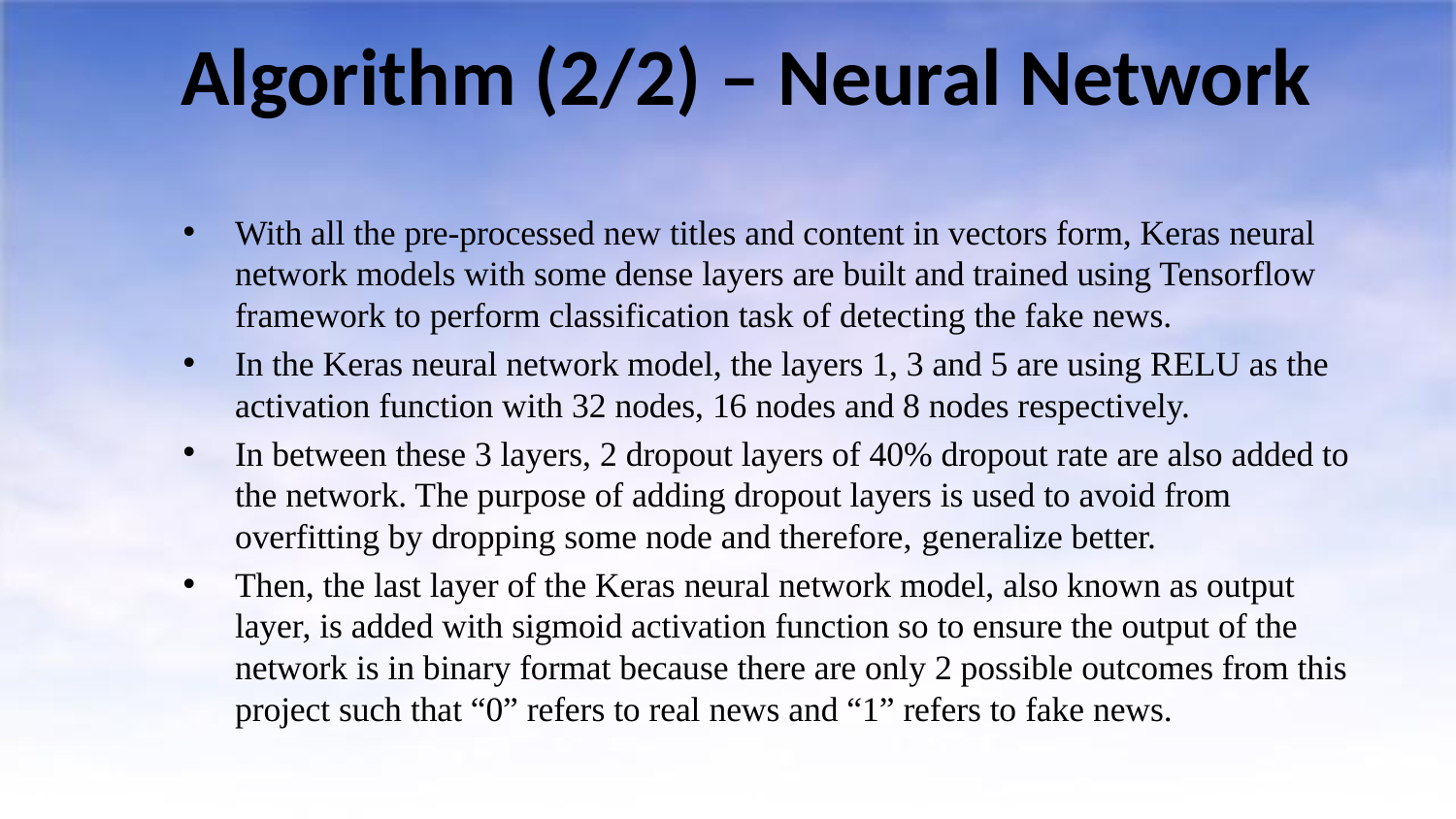

# Algorithm (2/2) – Neural Network
With all the pre-processed new titles and content in vectors form, Keras neural network models with some dense layers are built and trained using Tensorflow framework to perform classification task of detecting the fake news.
In the Keras neural network model, the layers 1, 3 and 5 are using RELU as the activation function with 32 nodes, 16 nodes and 8 nodes respectively.
In between these 3 layers, 2 dropout layers of 40% dropout rate are also added to the network. The purpose of adding dropout layers is used to avoid from overfitting by dropping some node and therefore, generalize better.
Then, the last layer of the Keras neural network model, also known as output layer, is added with sigmoid activation function so to ensure the output of the network is in binary format because there are only 2 possible outcomes from this project such that “0” refers to real news and “1” refers to fake news.